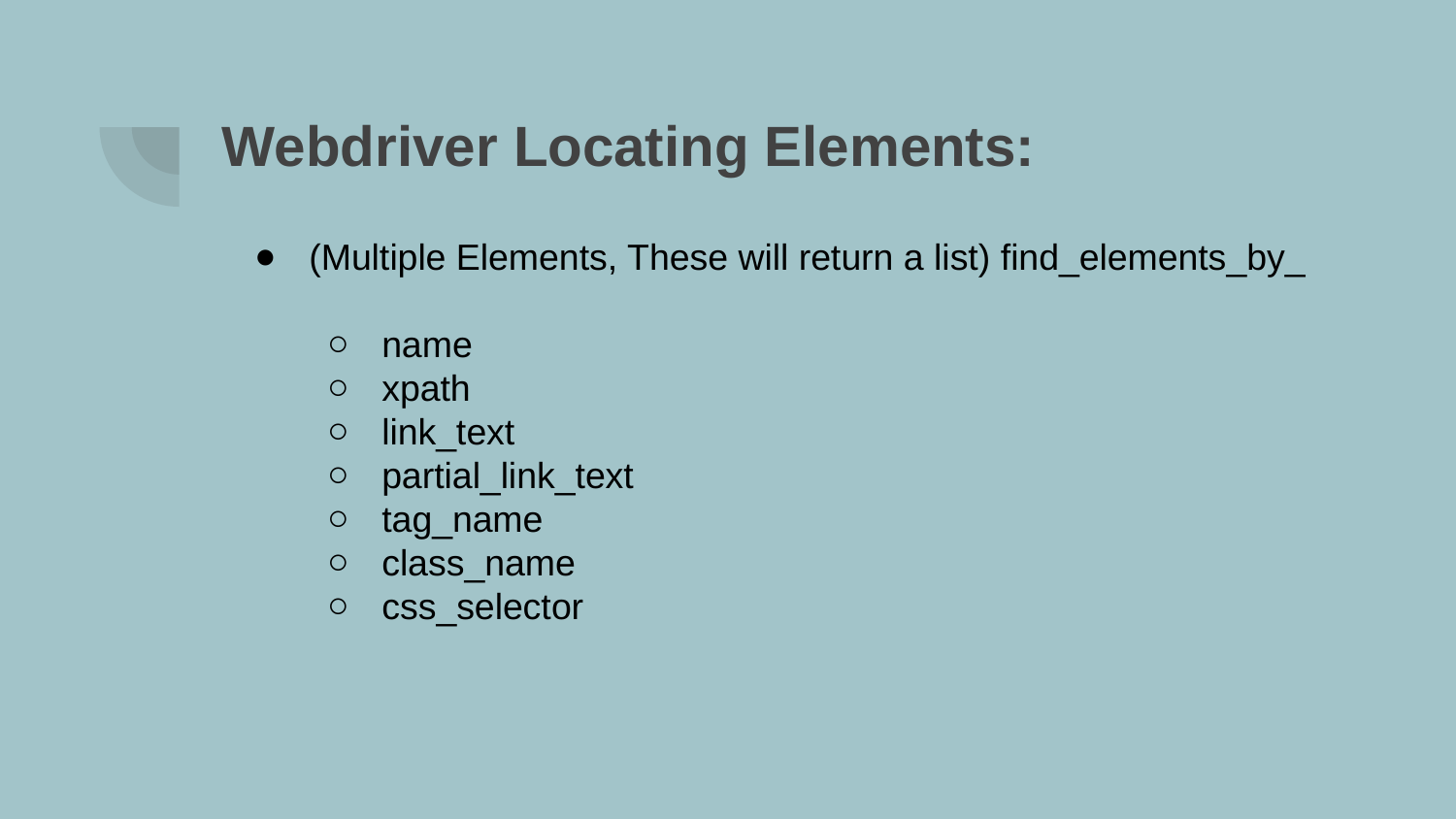

# Webdriver Locating Elements:
(Multiple Elements, These will return a list) find_elements_by_

name
xpath
link_text
partial_link_text
tag_name
class_name
css_selector